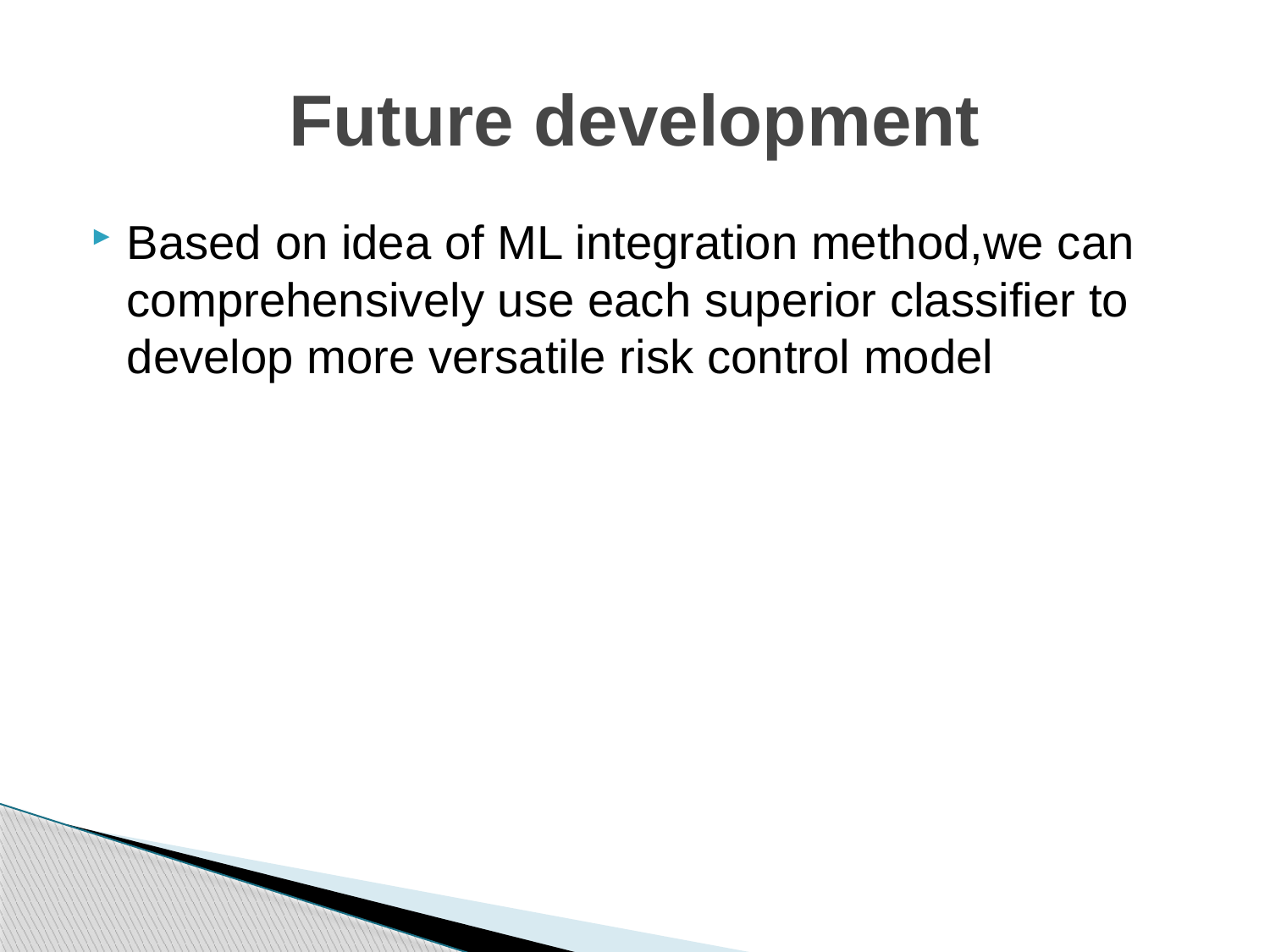

# Future development
Based on idea of ML integration method,we can comprehensively use each superior classifier to develop more versatile risk control model